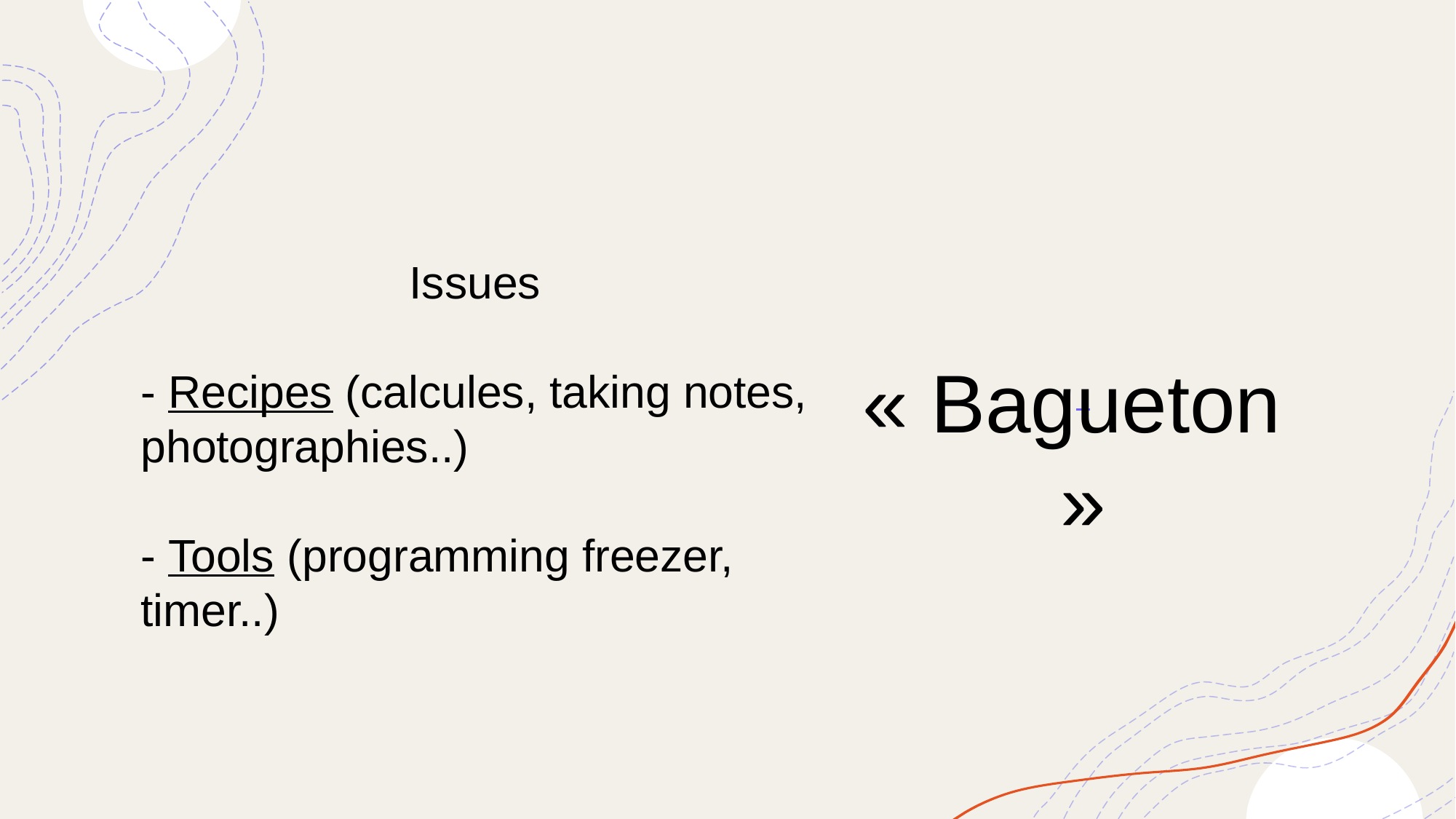

Issues

- Recipes (calcules, taking notes, photographies..)

- Tools (programming freezer, timer..)

« Bagueton »